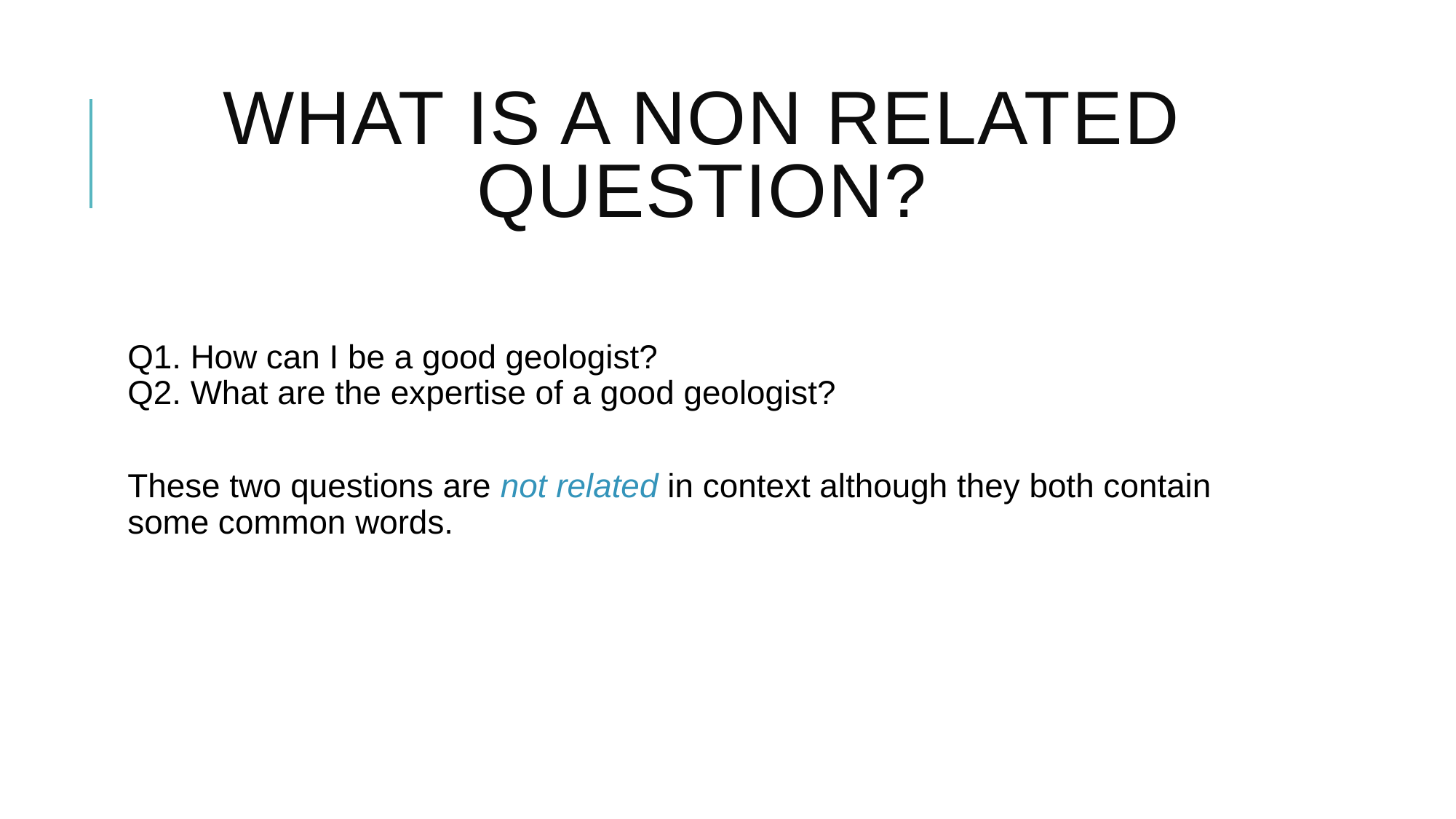

# What is a Non Related Question?

Q1. How can I be a good geologist?
Q2. What are the expertise of a good geologist?
These two questions are not related in context although they both contain some common words.